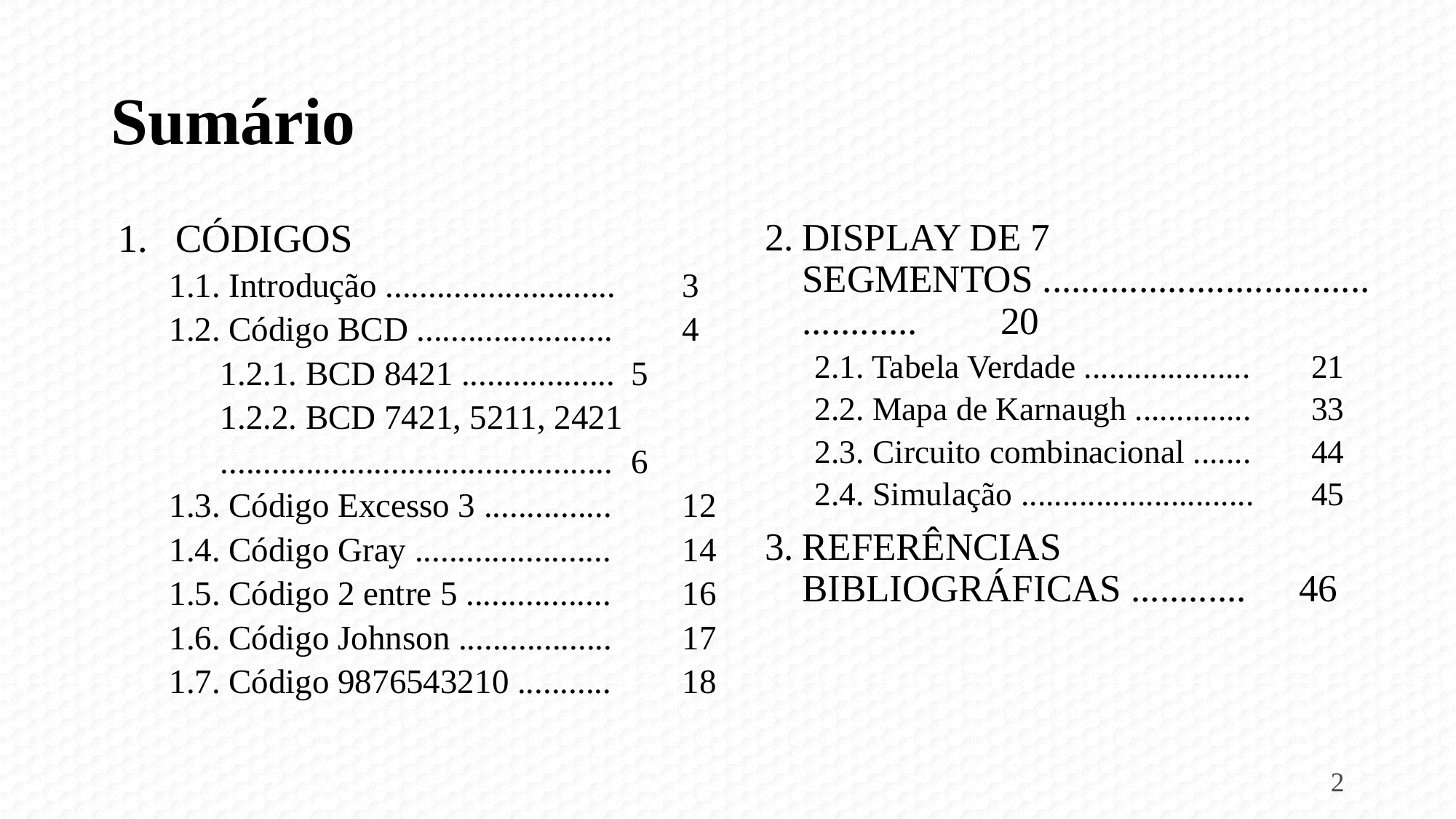

# Sumário
CÓDIGOS
1.1. Introdução ...........................	3
1.2. Código BCD ....................... 	4
1.2.1. BCD 8421 ..................	5
1.2.2. BCD 7421, 5211, 2421
..............................................	6
1.3. Código Excesso 3 ...............	12
1.4. Código Gray .......................	14
1.5. Código 2 entre 5 .................	16
1.6. Código Johnson ..................	17
1.7. Código 9876543210 ...........	18
DISPLAY DE 7 SEGMENTOS ..............................................	20
2.1. Tabela Verdade ....................	21
2.2. Mapa de Karnaugh ..............	33
2.3. Circuito combinacional .......	44
2.4. Simulação ............................	45
REFERÊNCIAS BIBLIOGRÁFICAS ............	46
2